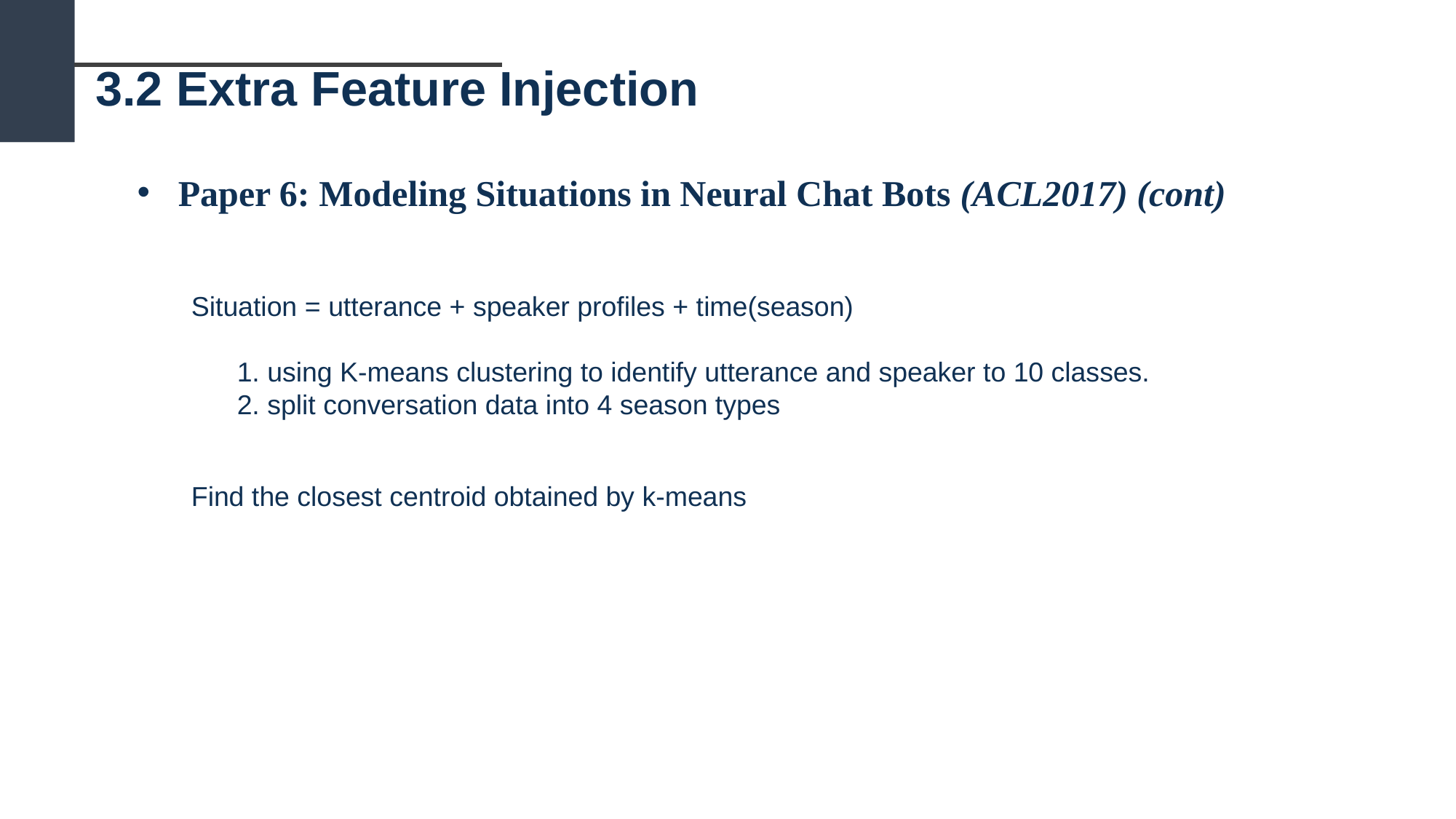

3.2 Extra Feature Injection
Paper 6: Modeling Situations in Neural Chat Bots (ACL2017) (cont)
Situation = utterance + speaker profiles + time(season)

      1. using K-means clustering to identify utterance and speaker to 10 classes.
      2. split conversation data into 4 season types
Find the closest centroid obtained by k-means